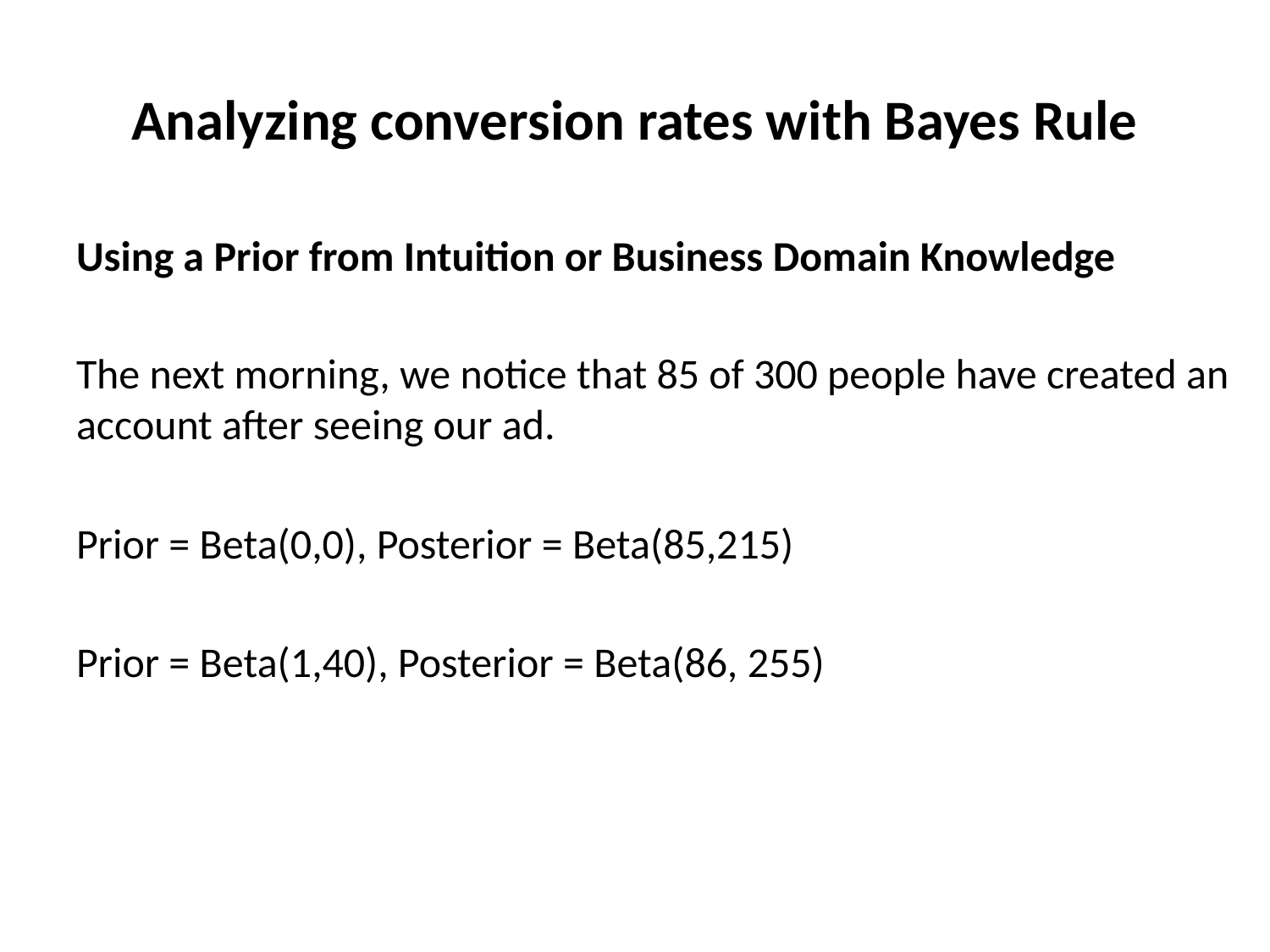

# Analyzing conversion rates with Bayes Rule
Using a Prior from Intuition or Business Domain Knowledge

The next morning, we notice that 85 of 300 people have created an account after seeing our ad.

Prior = Beta(0,0), Posterior = Beta(85,215)

Prior = Beta(1,40), Posterior = Beta(86, 255)